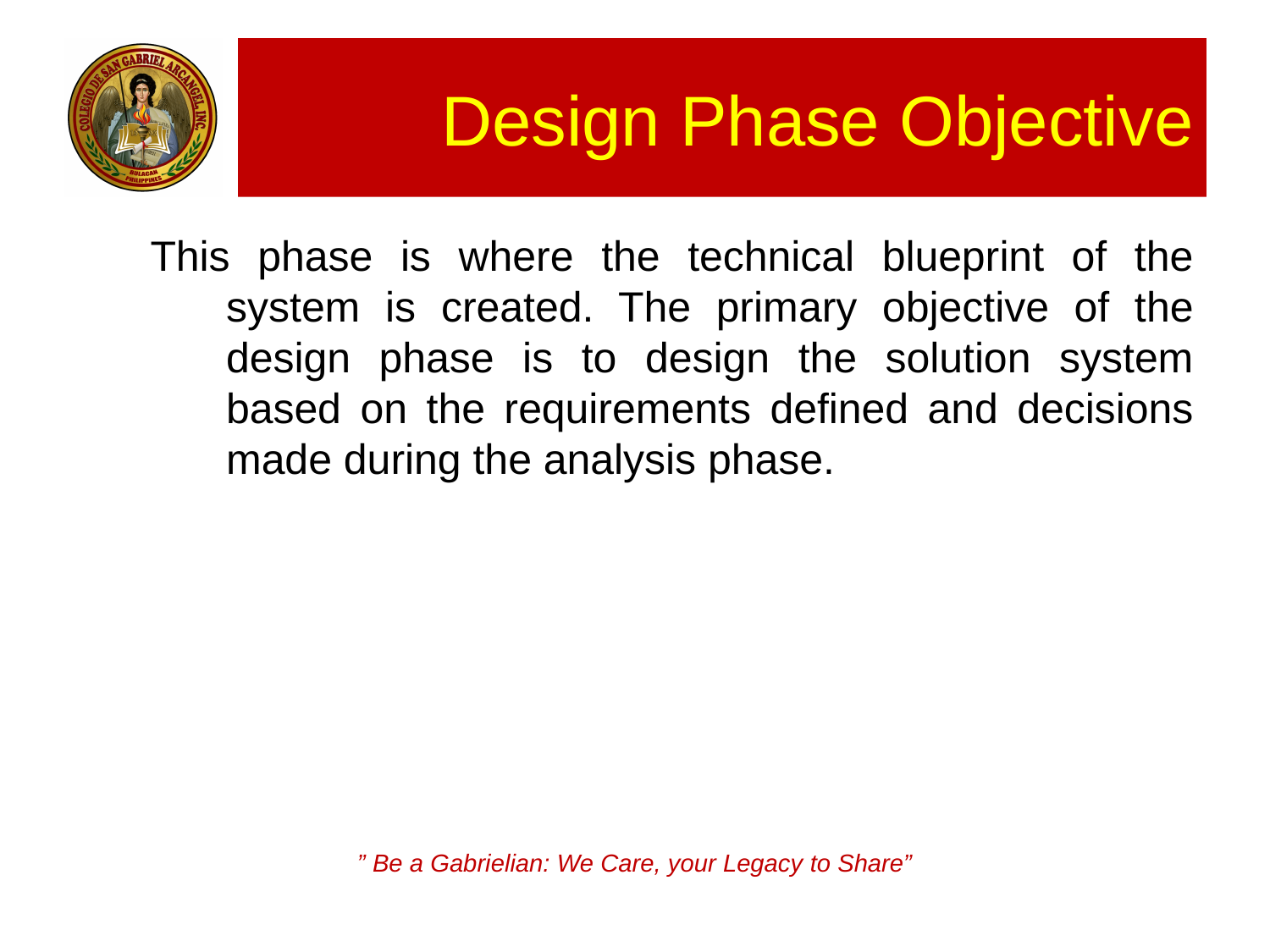

# Design Phase Objective
This phase is where the technical blueprint of the system is created. The primary objective of the design phase is to design the solution system based on the requirements defined and decisions made during the analysis phase.